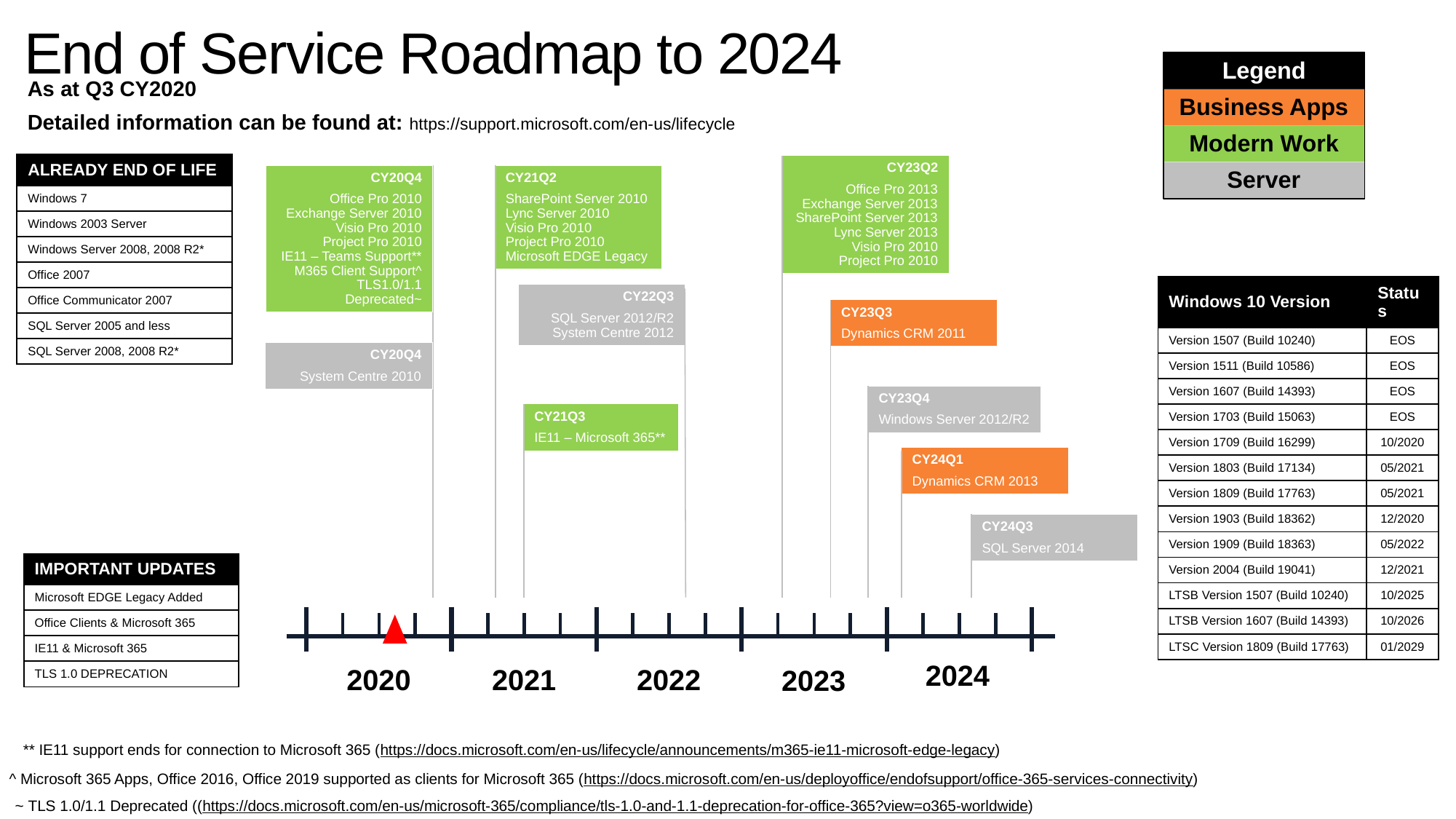

End of Service Roadmap to 2024

Legend
As at Q3 CY2020
Business Apps
Detailed information can be found at: https://support.microsoft.com/en-us/lifecycle
Modern Work
| ALREADY END OF LIFE |
| --- |
| Windows 7 |
| Windows 2003 Server |
| Windows Server 2008, 2008 R2\* |
| Office 2007 |
| Office Communicator 2007 |
| SQL Server 2005 and less |
| SQL Server 2008, 2008 R2\* |
CY23Q2
Office Pro 2013
Exchange Server 2013
SharePoint Server 2013
Lync Server 2013
Visio Pro 2010
Project Pro 2010
Server
CY20Q4
Office Pro 2010
Exchange Server 2010
Visio Pro 2010
Project Pro 2010
IE11 – Teams Support**
M365 Client Support^
TLS1.0/1.1 Deprecated~
CY21Q2
SharePoint Server 2010
Lync Server 2010
Visio Pro 2010
Project Pro 2010
Microsoft EDGE Legacy
| Windows 10 Version | Status |
| --- | --- |
| Version 1507 (Build 10240) | EOS |
| Version 1511 (Build 10586) | EOS |
| Version 1607 (Build 14393) | EOS |
| Version 1703 (Build 15063) | EOS |
| Version 1709 (Build 16299) | 10/2020 |
| Version 1803 (Build 17134) | 05/2021 |
| Version 1809 (Build 17763) | 05/2021 |
| Version 1903 (Build 18362) | 12/2020 |
| Version 1909 (Build 18363) | 05/2022 |
| Version 2004 (Build 19041) | 12/2021 |
| LTSB Version 1507 (Build 10240) | 10/2025 |
| LTSB Version 1607 (Build 14393) | 10/2026 |
| LTSC Version 1809 (Build 17763) | 01/2029 |
CY22Q3
SQL Server 2012/R2
System Centre 2012
CY23Q3
Dynamics CRM 2011
CY20Q4
System Centre 2010
* End of Extended Support 2023
CY23Q4
Windows Server 2012/R2
CY21Q3
IE11 – Microsoft 365**
CY24Q1
Dynamics CRM 2013
CY24Q3
SQL Server 2014
| IMPORTANT UPDATES |
| --- |
| Microsoft EDGE Legacy Added |
| Office Clients & Microsoft 365 |
| IE11 & Microsoft 365 |
| TLS 1.0 DEPRECATION |

202
2024
2021
2022
2020
2023
** IE11 support ends for connection to Microsoft 365 (https://docs.microsoft.com/en-us/lifecycle/announcements/m365-ie11-microsoft-edge-legacy)
^ Microsoft 365 Apps, Office 2016, Office 2019 supported as clients for Microsoft 365 (https://docs.microsoft.com/en-us/deployoffice/endofsupport/office-365-services-connectivity)
~ TLS 1.0/1.1 Deprecated ((https://docs.microsoft.com/en-us/microsoft-365/compliance/tls-1.0-and-1.1-deprecation-for-office-365?view=o365-worldwide)